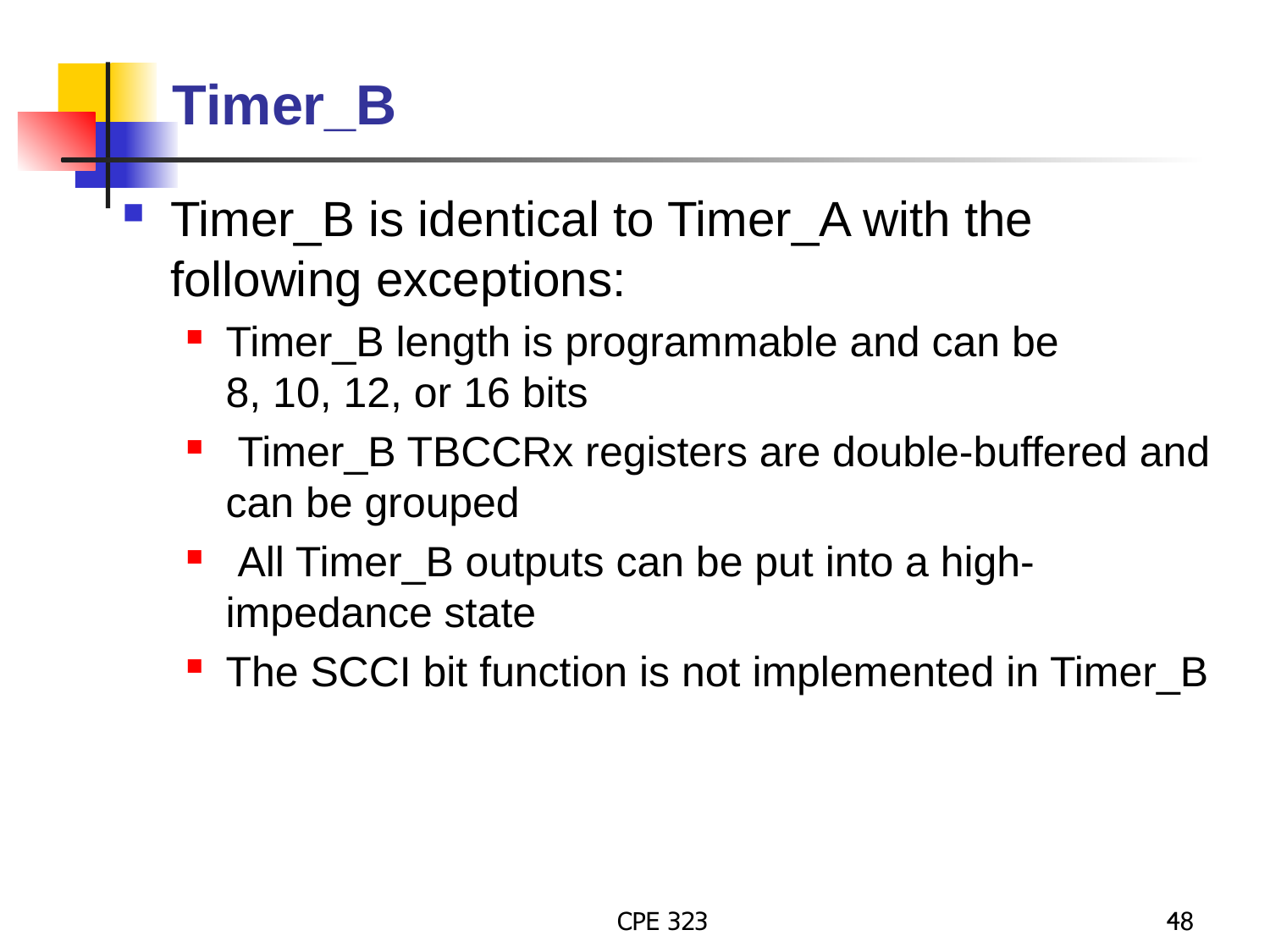

# Timer_B
Timer_B is identical to Timer_A with the following exceptions:
Timer_B length is programmable and can be
8, 10, 12, or 16 bits
 Timer_B TBCCRx registers are double-buffered and can be grouped
 All Timer_B outputs can be put into a high-impedance state
The SCCI bit function is not implemented in Timer_B
CPE 323
48